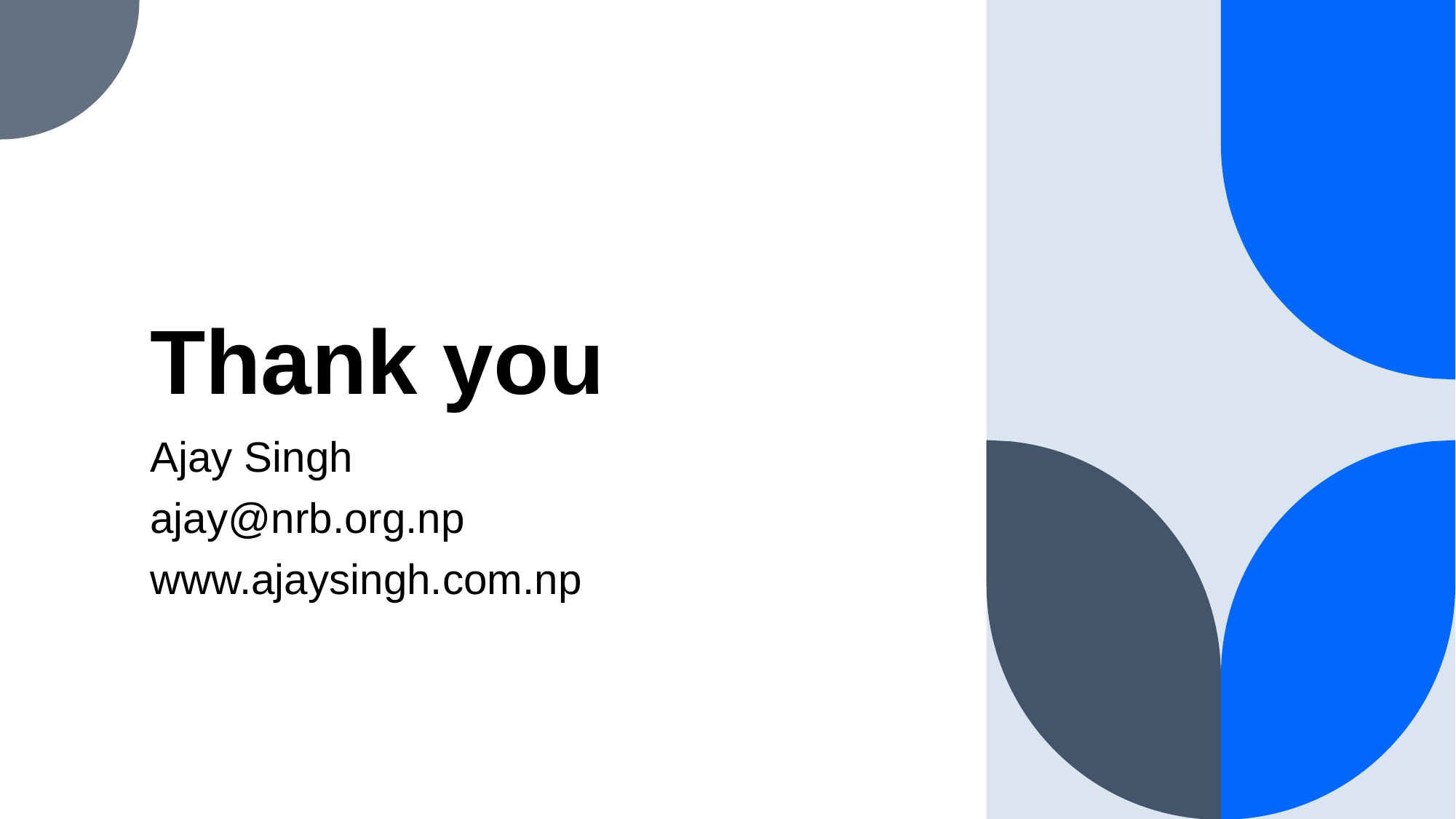

# Thank you
Ajay Singh
ajay@nrb.org.np
www.ajaysingh.com.np